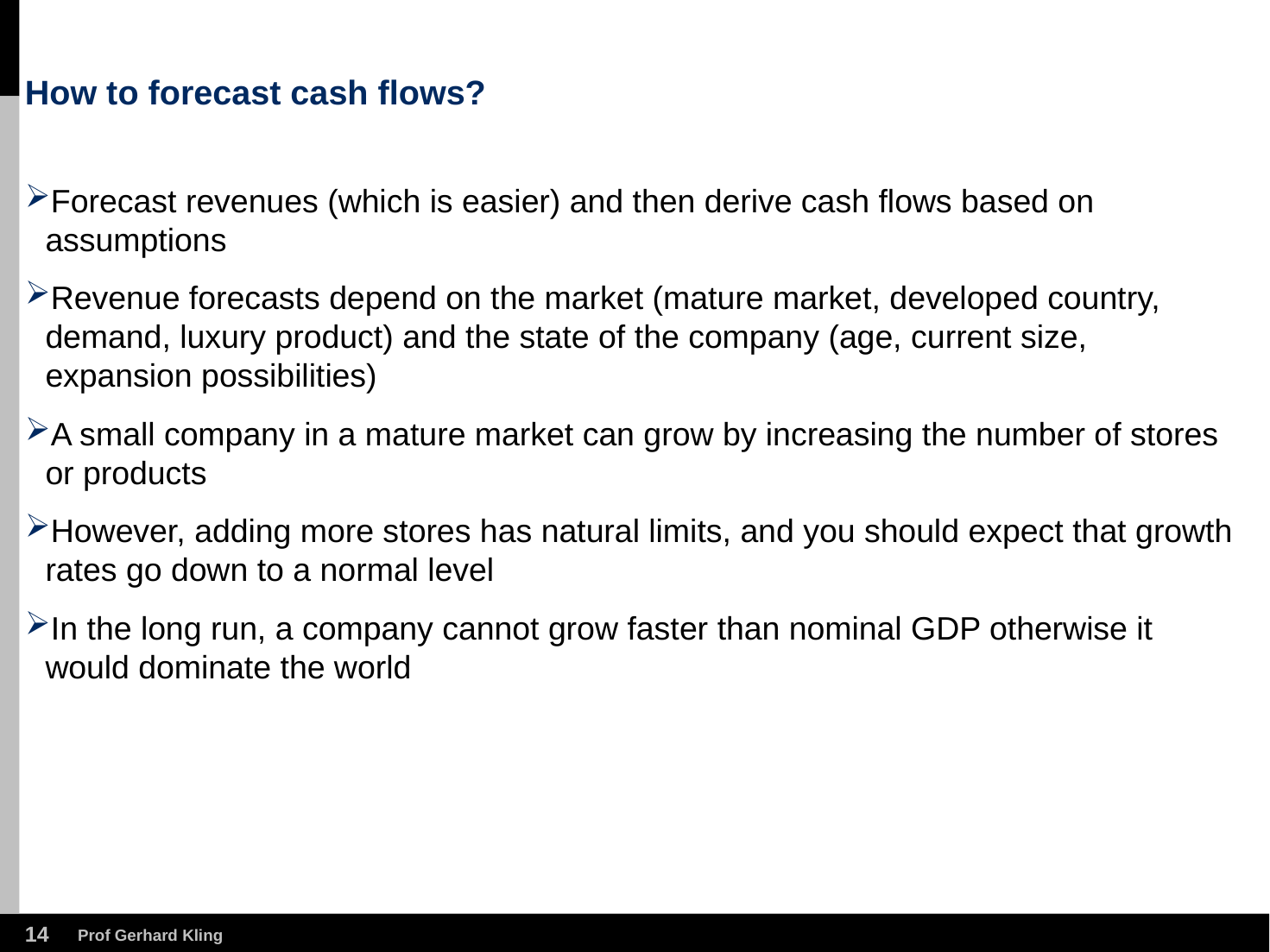

# How to forecast cash flows?
Forecast revenues (which is easier) and then derive cash flows based on assumptions
Revenue forecasts depend on the market (mature market, developed country, demand, luxury product) and the state of the company (age, current size, expansion possibilities)
A small company in a mature market can grow by increasing the number of stores or products
However, adding more stores has natural limits, and you should expect that growth rates go down to a normal level
In the long run, a company cannot grow faster than nominal GDP otherwise it would dominate the world
14
Prof Gerhard Kling